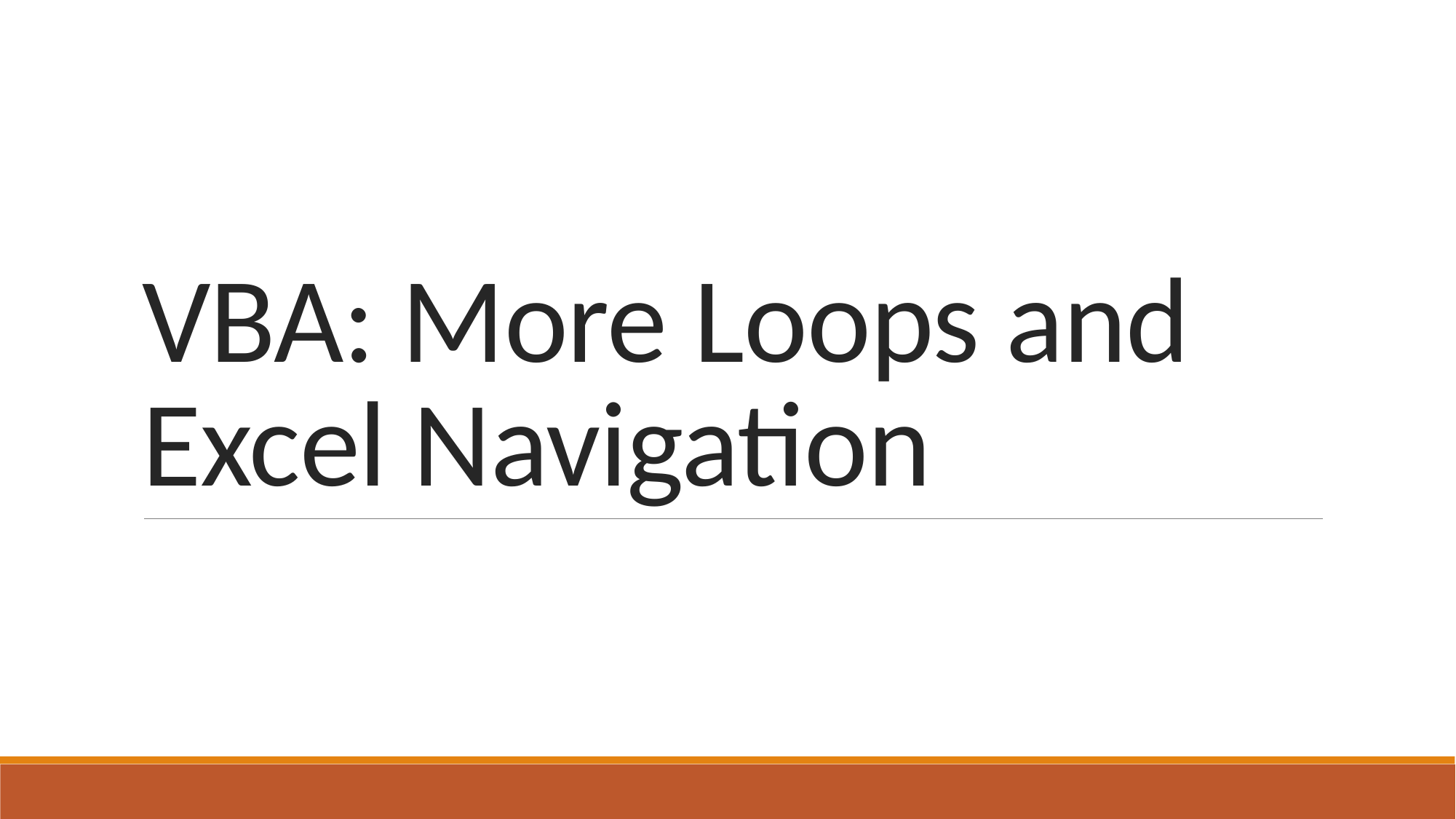

# VBA: More Loops and Excel Navigation